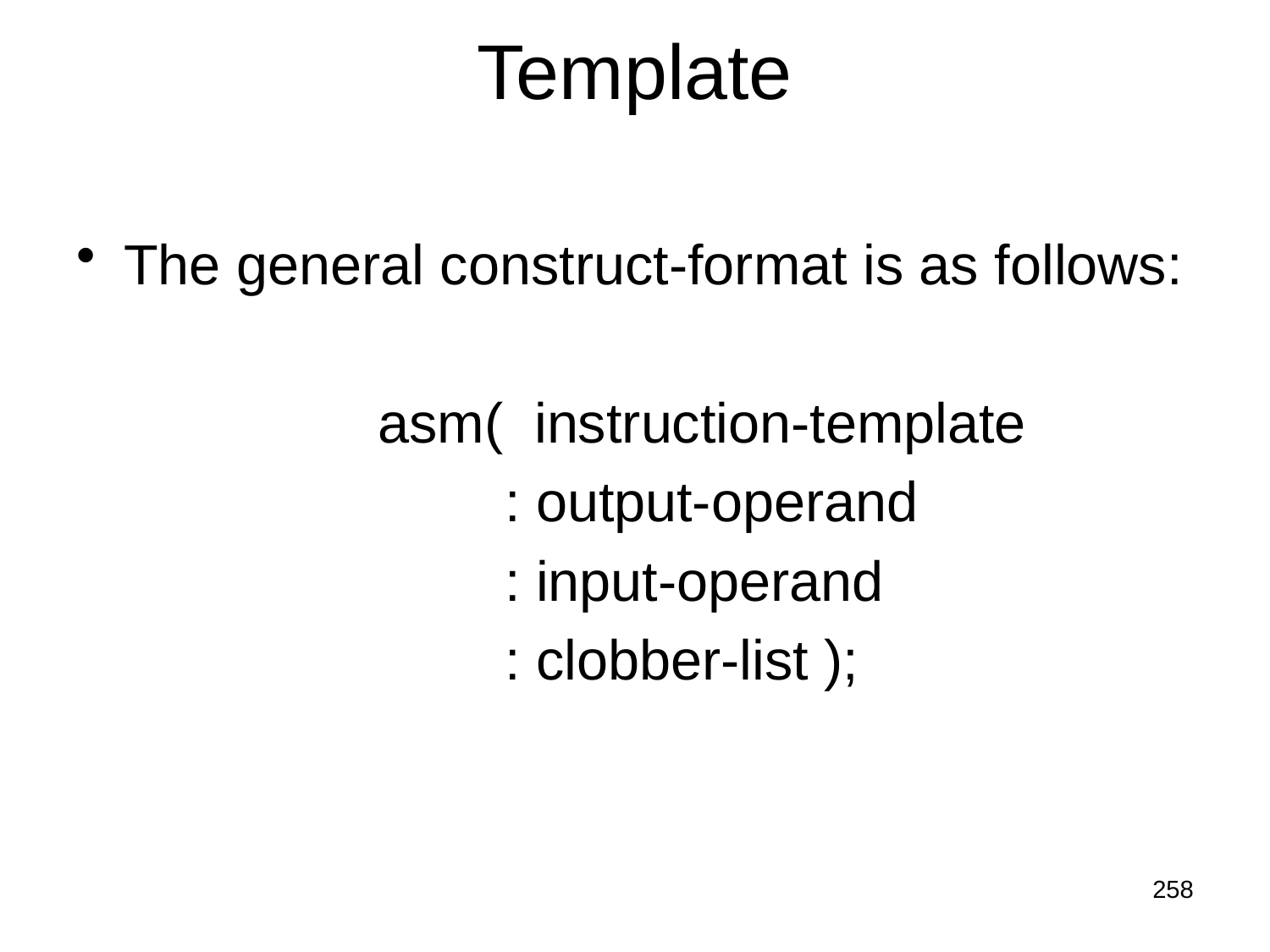

# Template
The general construct-format is as follows:

			asm(  instruction-template
				: output-operand
				: input-operand
				: clobber-list );
258